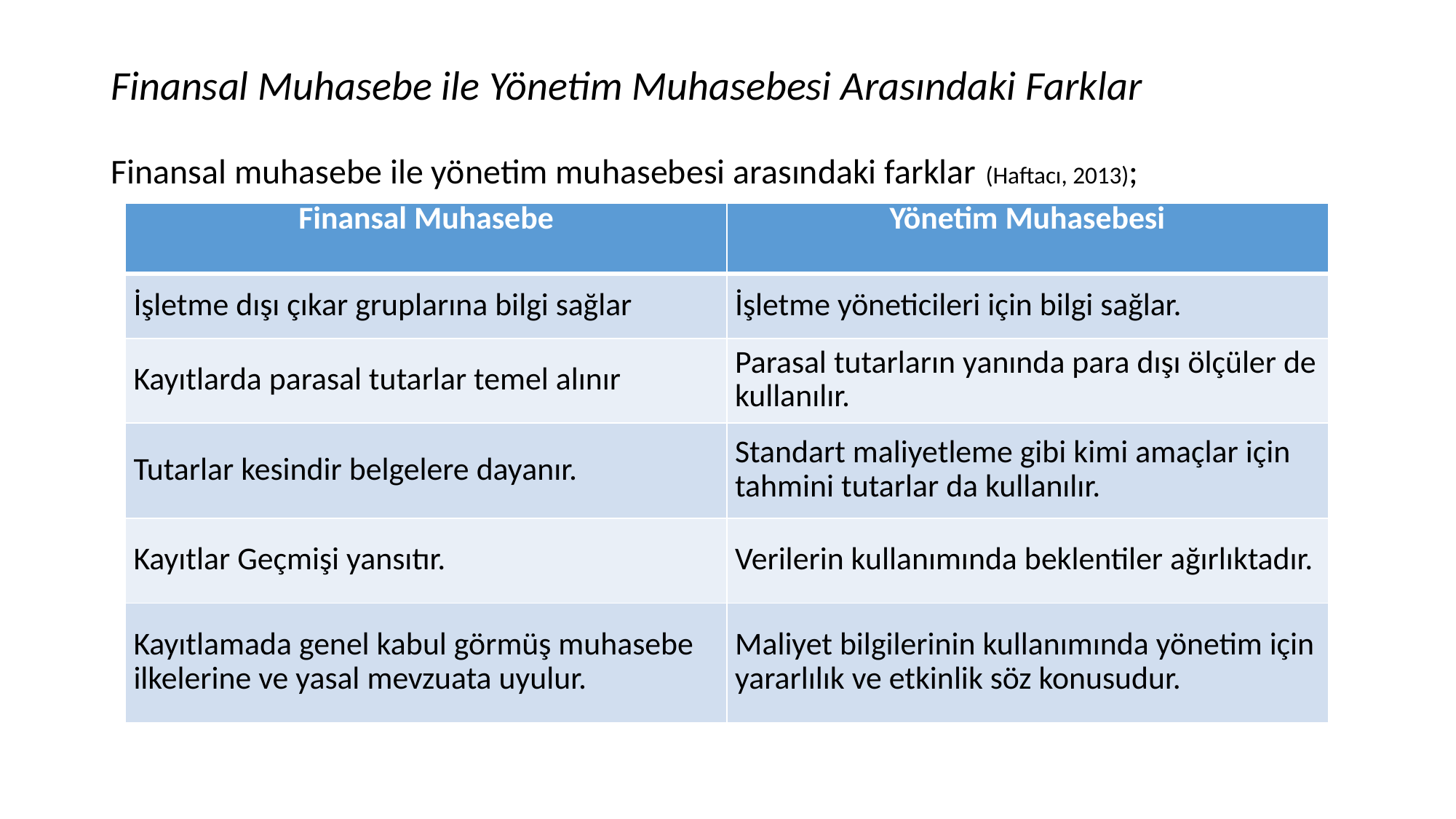

# Finansal Muhasebe ile Yönetim Muhasebesi Arasındaki Farklar
Finansal muhasebe ile yönetim muhasebesi arasındaki farklar (Haftacı, 2013);

| Finansal Muhasebe | Yönetim Muhasebesi |
| --- | --- |
| İşletme dışı çıkar gruplarına bilgi sağlar | İşletme yöneticileri için bilgi sağlar. |
| Kayıtlarda parasal tutarlar temel alınır | Parasal tutarların yanında para dışı ölçüler de kullanılır. |
| Tutarlar kesindir belgelere dayanır. | Standart maliyetleme gibi kimi amaçlar için tahmini tutarlar da kullanılır. |
| Kayıtlar Geçmişi yansıtır. | Verilerin kullanımında beklentiler ağırlıktadır. |
| Kayıtlamada genel kabul görmüş muhasebe ilkelerine ve yasal mevzuata uyulur. | Maliyet bilgilerinin kullanımında yönetim için yararlılık ve etkinlik söz konusudur. |